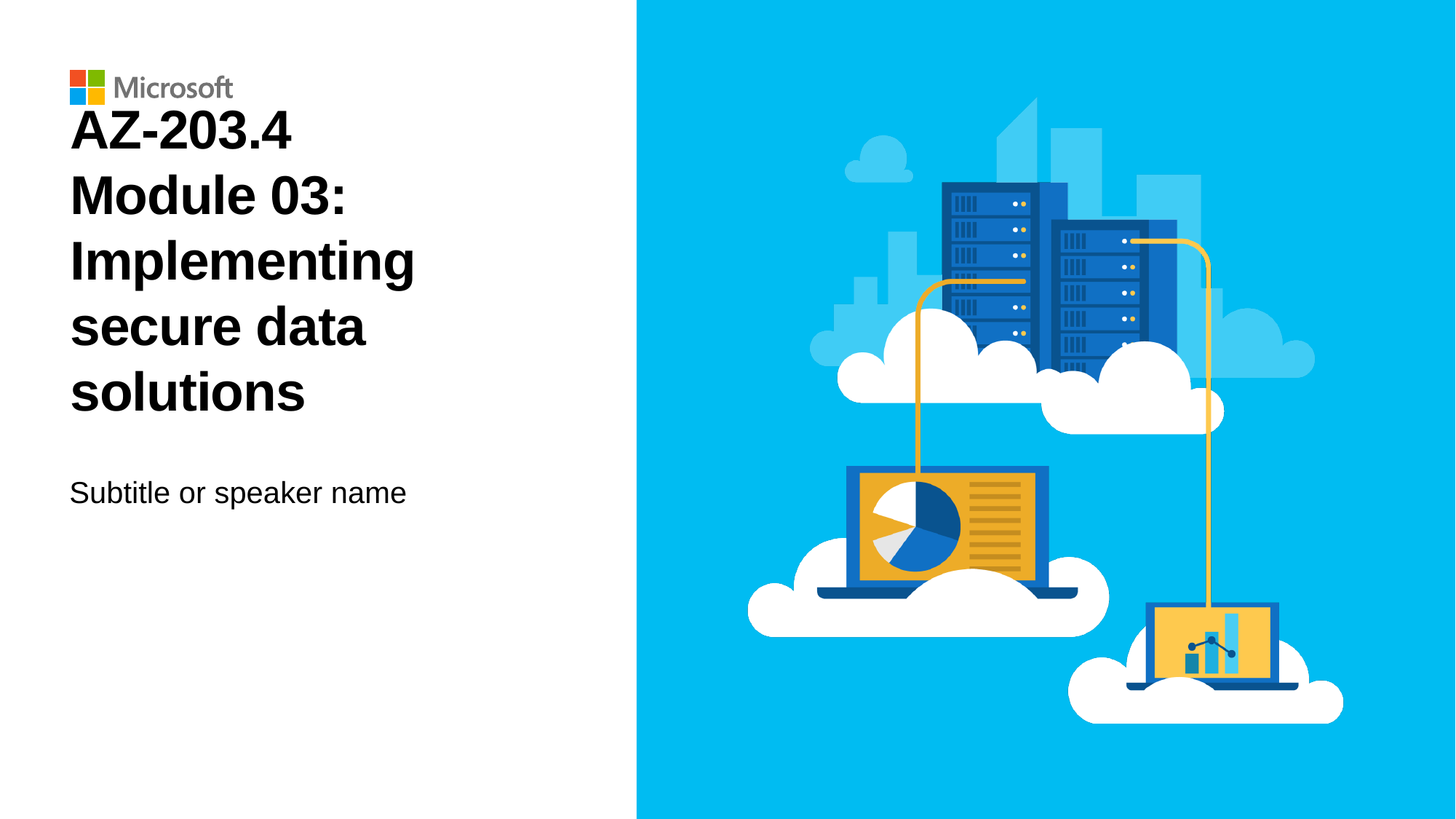

# AZ-203.4 Module 03: Implementing secure data solutions
Subtitle or speaker name